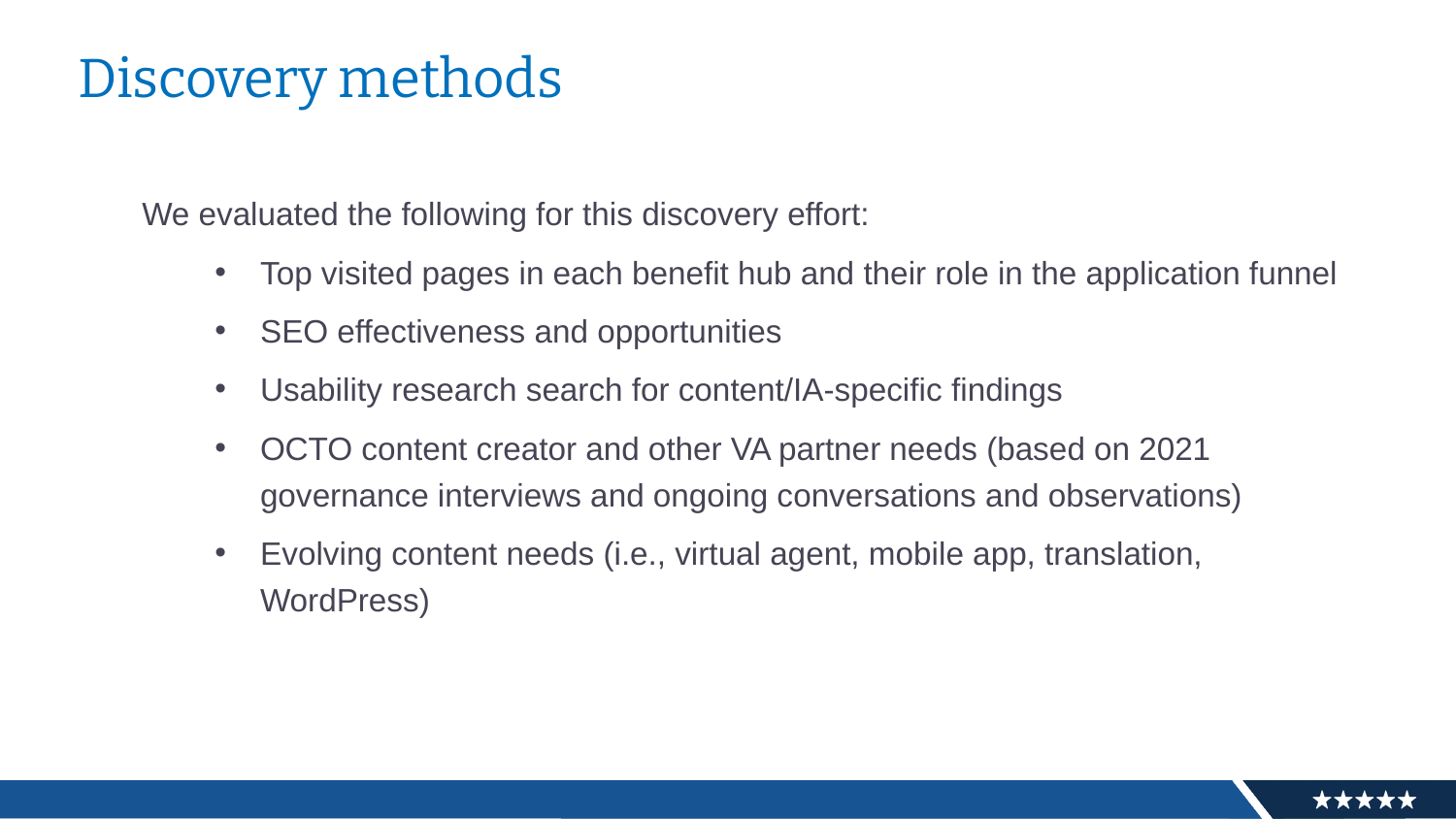

# Discovery methods
We evaluated the following for this discovery effort:
Top visited pages in each benefit hub and their role in the application funnel
SEO effectiveness and opportunities
Usability research search for content/IA-specific findings
OCTO content creator and other VA partner needs (based on 2021 governance interviews and ongoing conversations and observations)
Evolving content needs (i.e., virtual agent, mobile app, translation, WordPress)